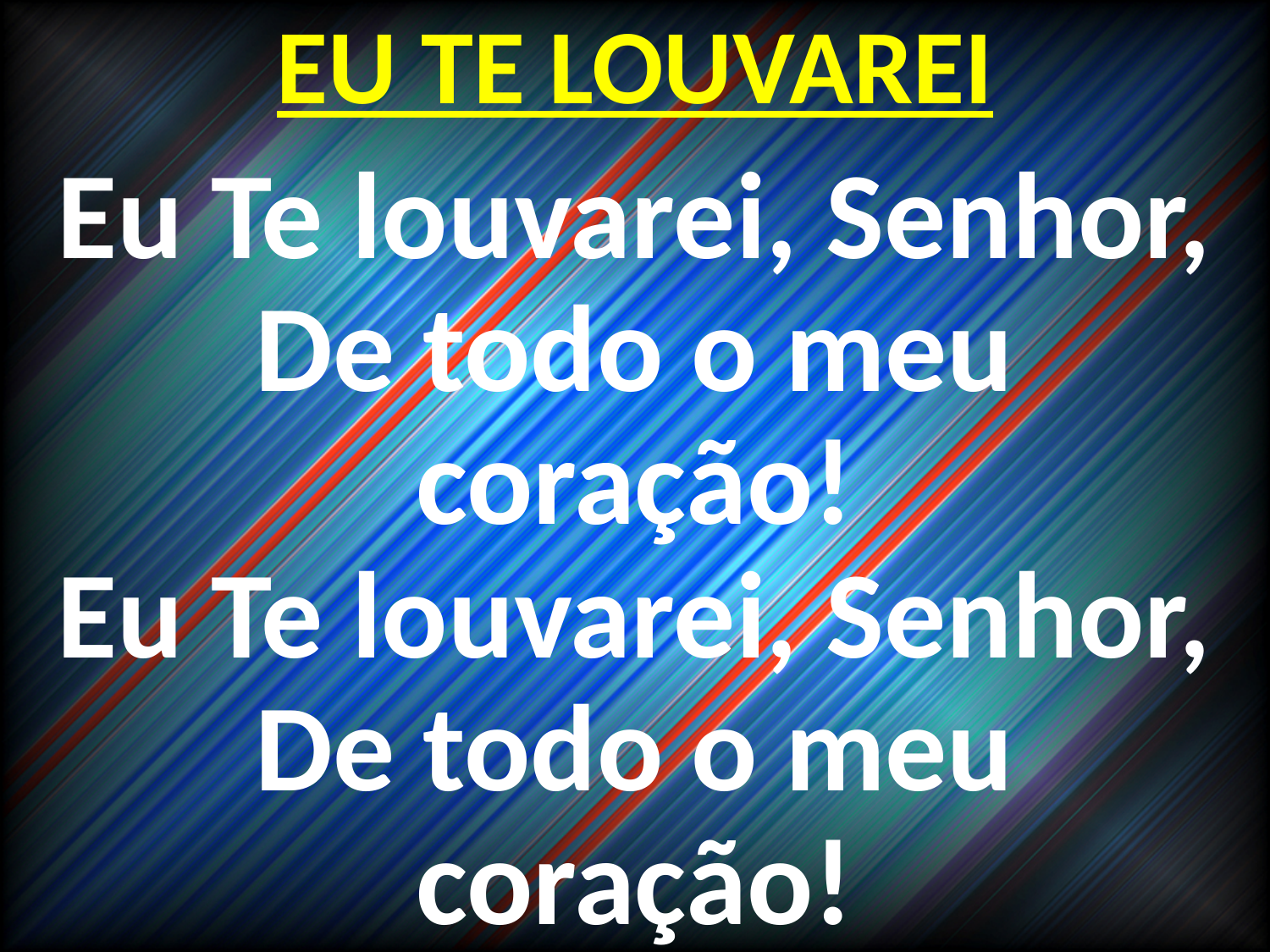

# EU TE LOUVAREI
Eu Te louvarei, Senhor,
De todo o meu coração!
Eu Te louvarei, Senhor,
De todo o meu coração!